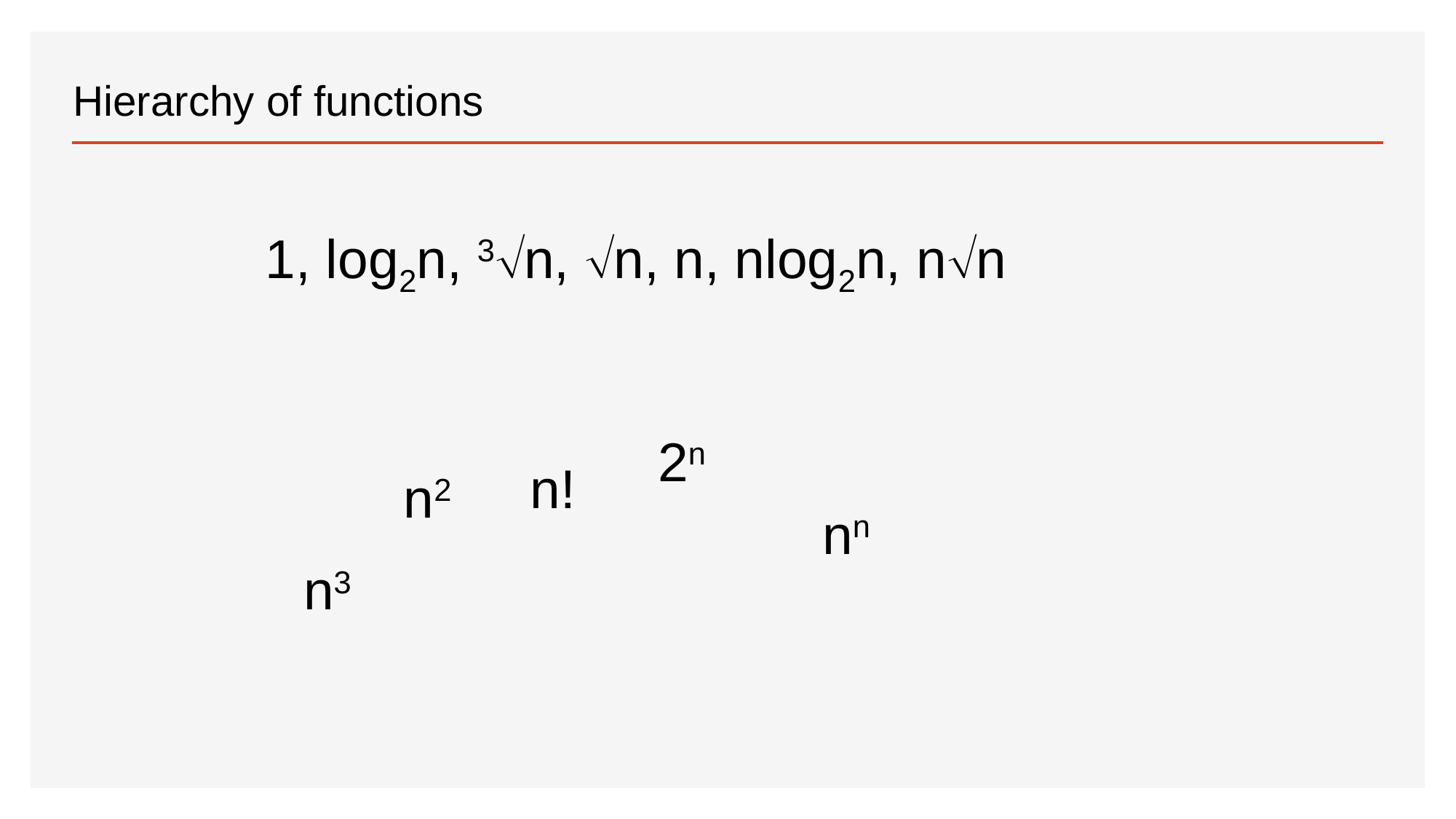

# Hierarchy of functions
1, log2n, 3√n, √n, n, nlog2n, n√n
2n
n!
n2
nn
n3